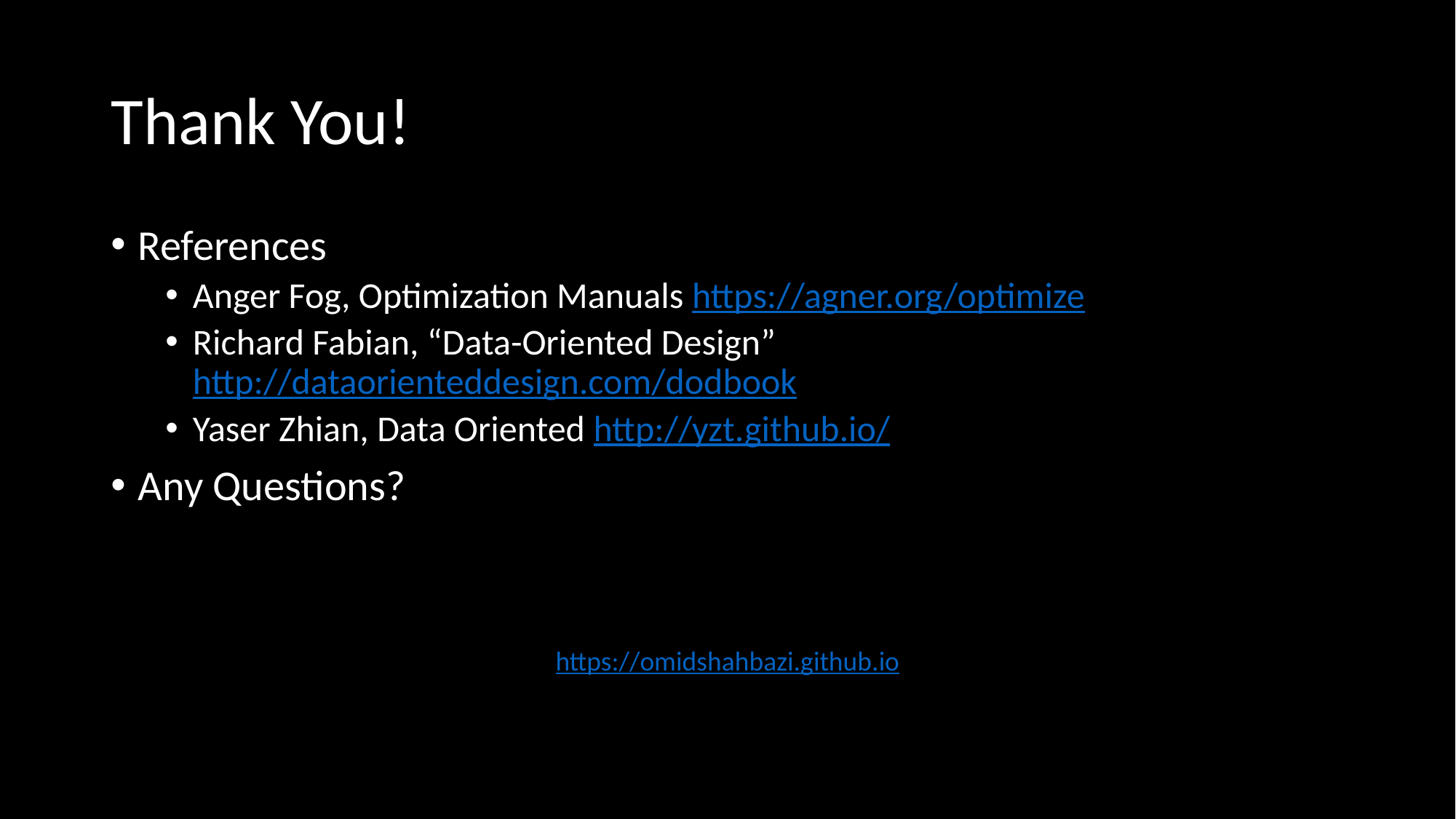

# Thank You!
References
Anger Fog, Optimization Manuals https://agner.org/optimize
Richard Fabian, “Data-Oriented Design” http://dataorienteddesign.com/dodbook
Yaser Zhian, Data Oriented http://yzt.github.io/
Any Questions?

https://omidshahbazi.github.io